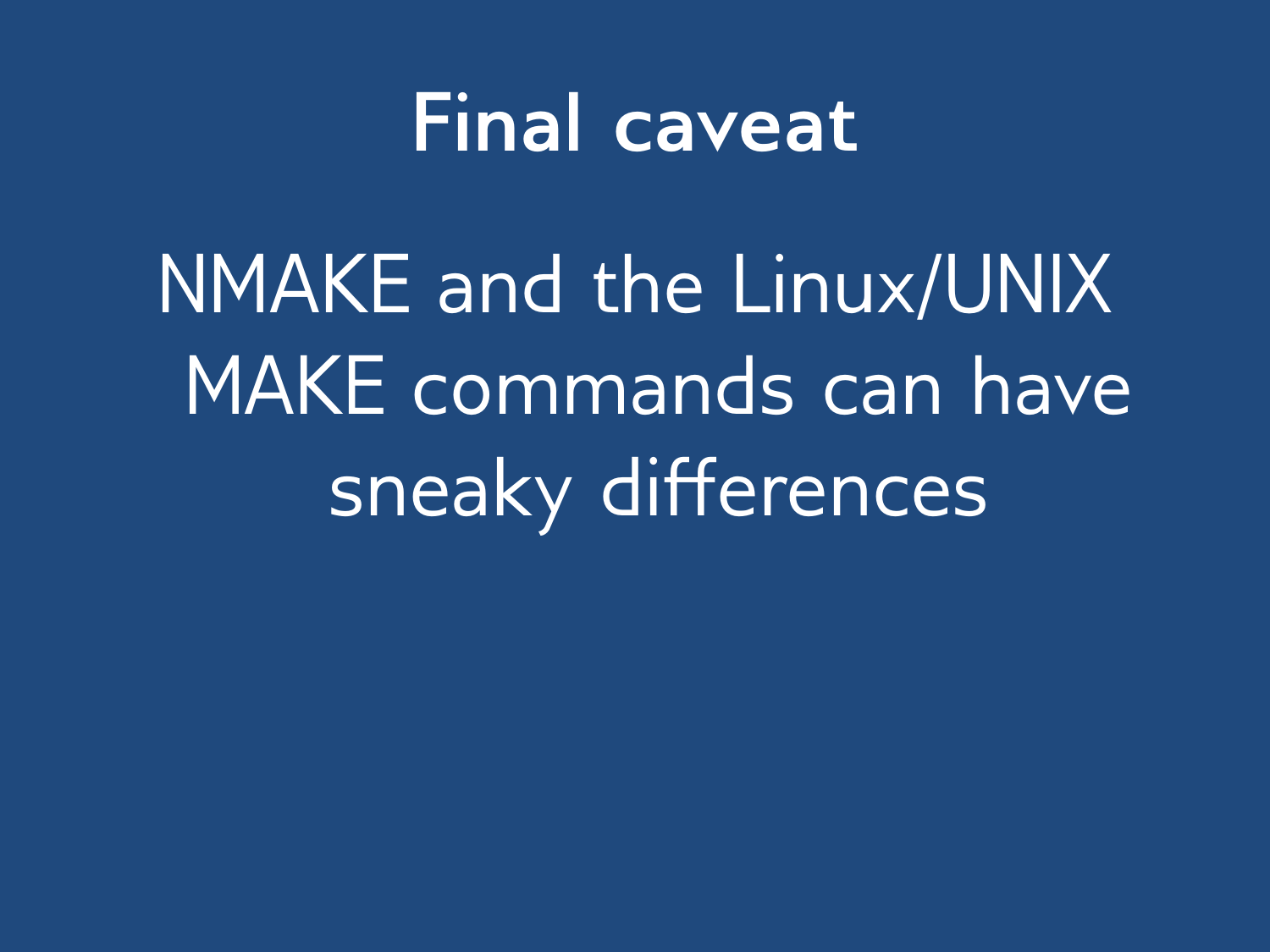

# Final caveat
NMAKE and the Linux/UNIX MAKE commands can have sneaky differences